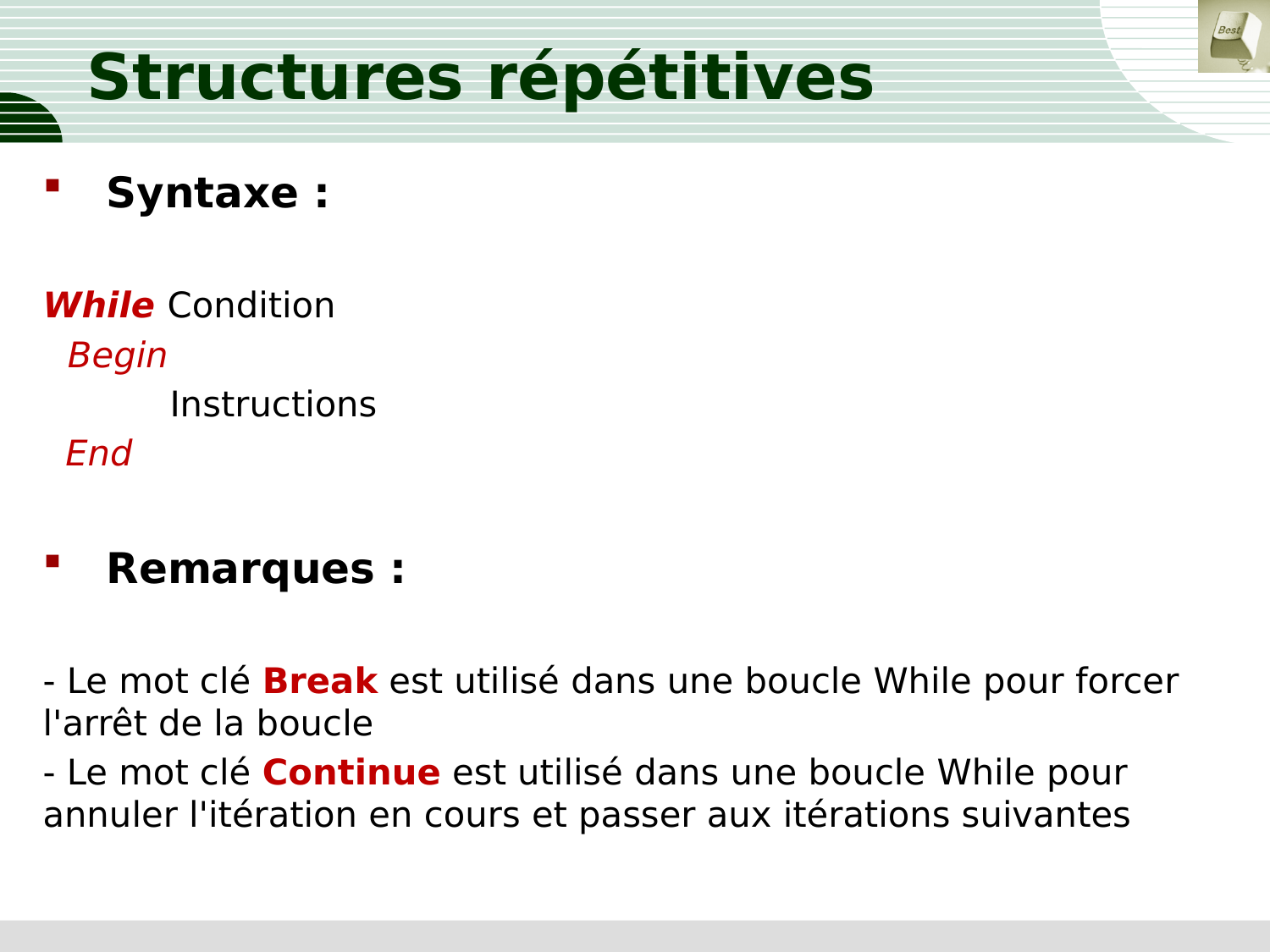

# Structures répétitives
Syntaxe :

While Condition
  Begin
	Instructions
  End

Remarques :

- Le mot clé Break est utilisé dans une boucle While pour forcer l'arrêt de la boucle
- Le mot clé Continue est utilisé dans une boucle While pour annuler l'itération en cours et passer aux itérations suivantes